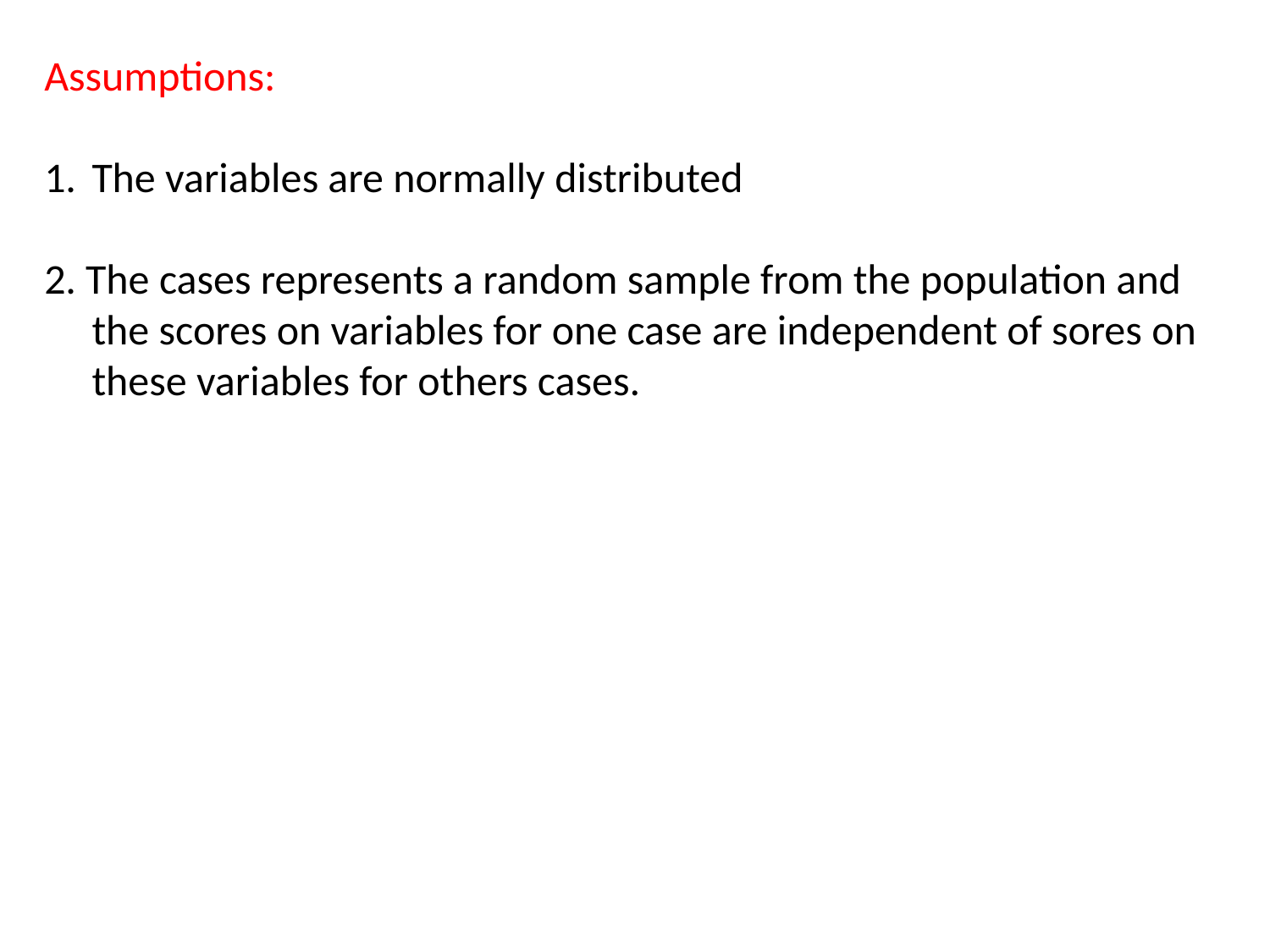

Assumptions:

The variables are normally distributed

2. The cases represents a random sample from the population and the scores on variables for one case are independent of sores on these variables for others cases.